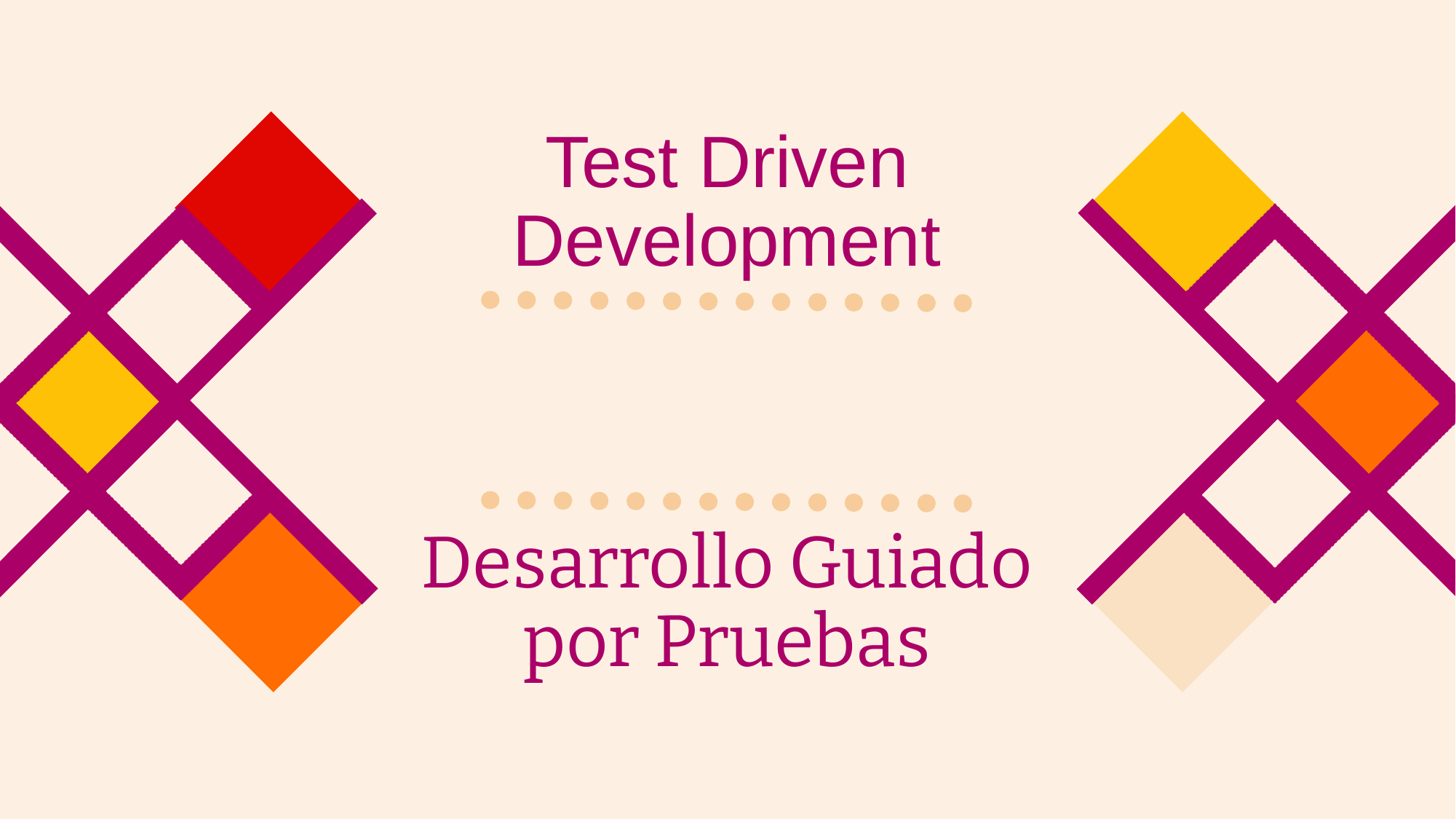

# Test Driven Development
Desarrollo Guiado por Pruebas